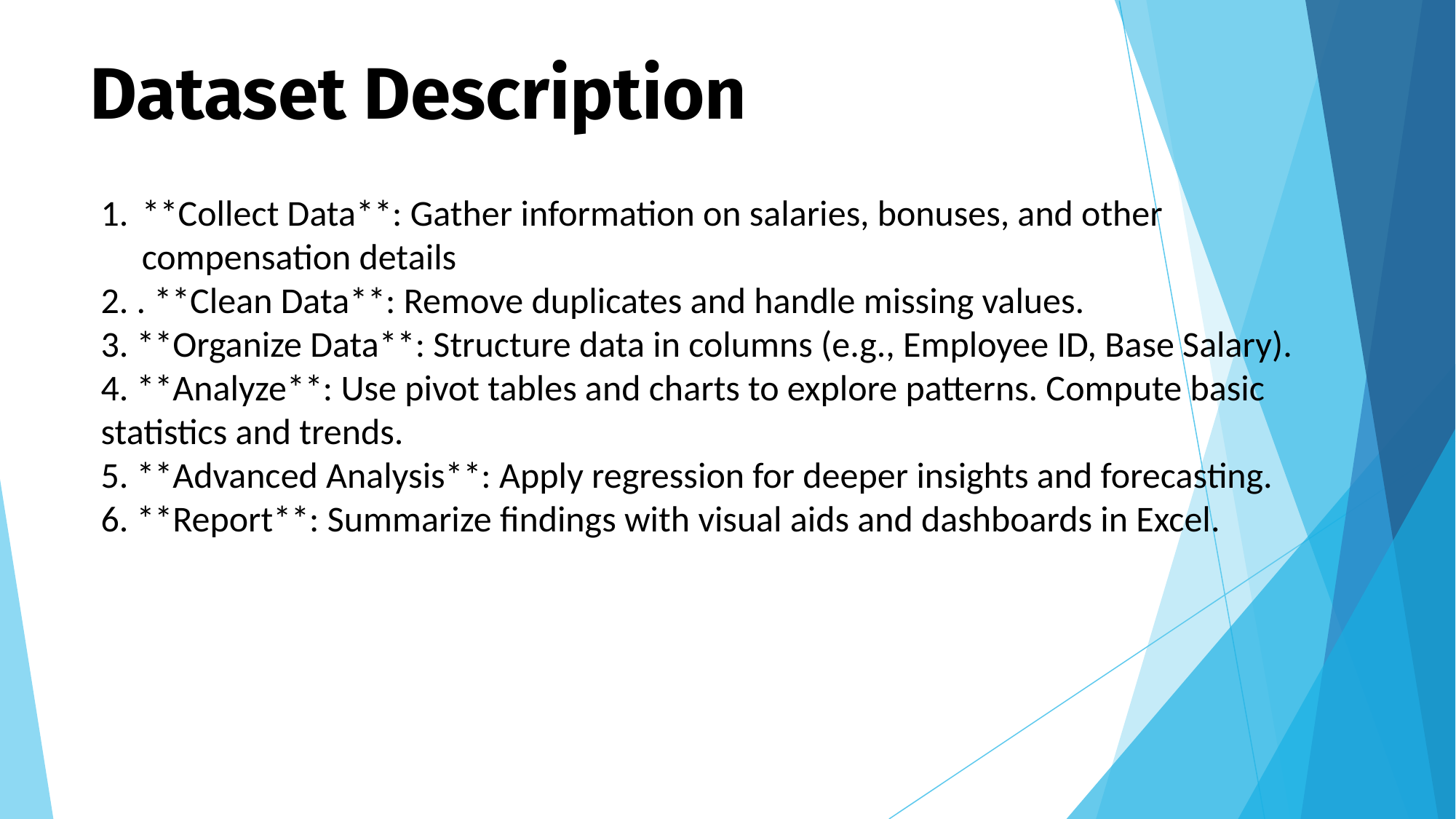

# Dataset Description
**Collect Data**: Gather information on salaries, bonuses, and other compensation details
2. . **Clean Data**: Remove duplicates and handle missing values.
3. **Organize Data**: Structure data in columns (e.g., Employee ID, Base Salary).
4. **Analyze**: Use pivot tables and charts to explore patterns. Compute basic statistics and trends.
5. **Advanced Analysis**: Apply regression for deeper insights and forecasting.
6. **Report**: Summarize findings with visual aids and dashboards in Excel.